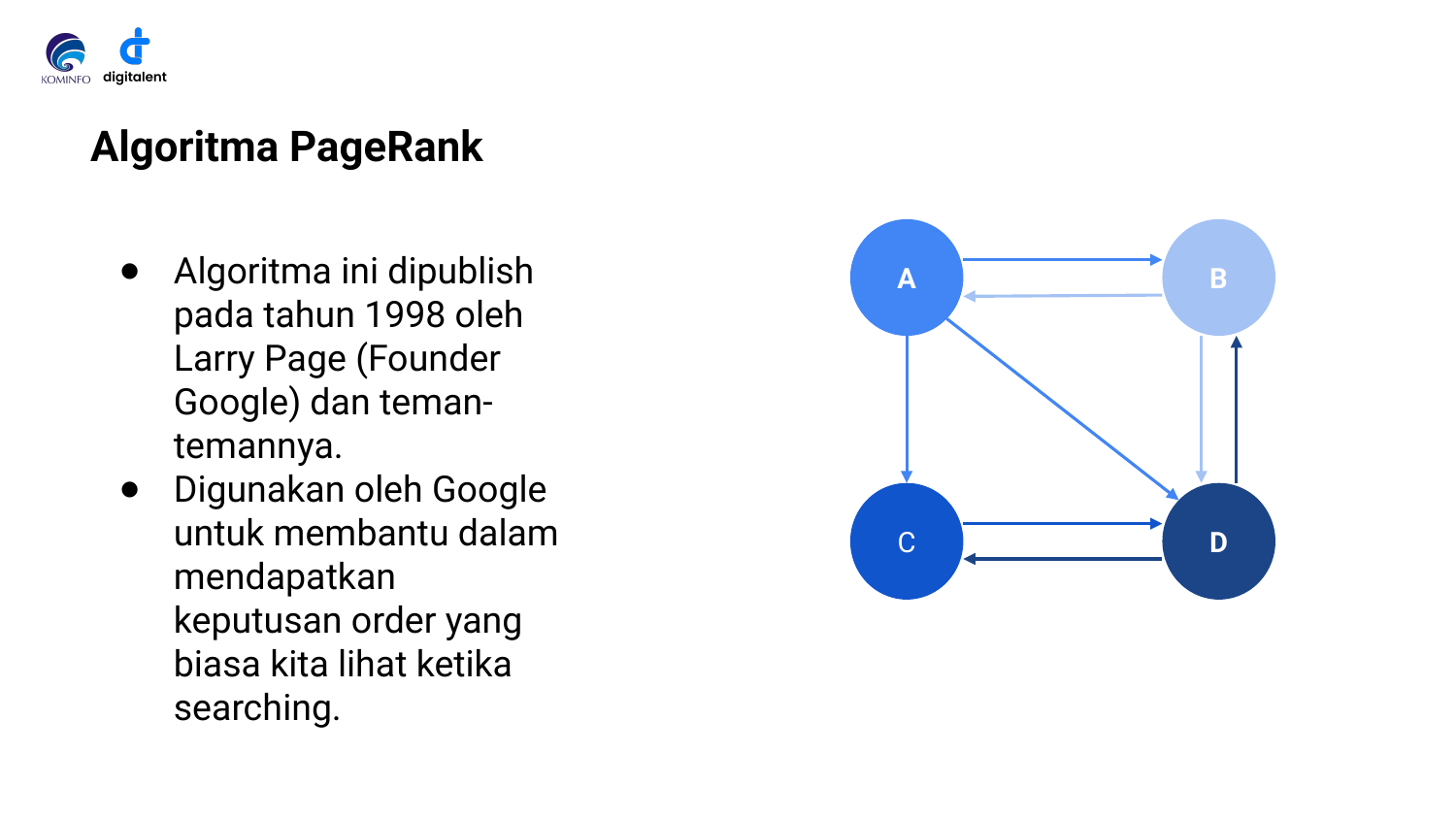

Algoritma PageRank
# Algoritma ini dipublish pada tahun 1998 oleh Larry Page (Founder Google) dan teman-temannya.
Digunakan oleh Google untuk membantu dalam mendapatkan keputusan order yang biasa kita lihat ketika searching.
A
B
C
D